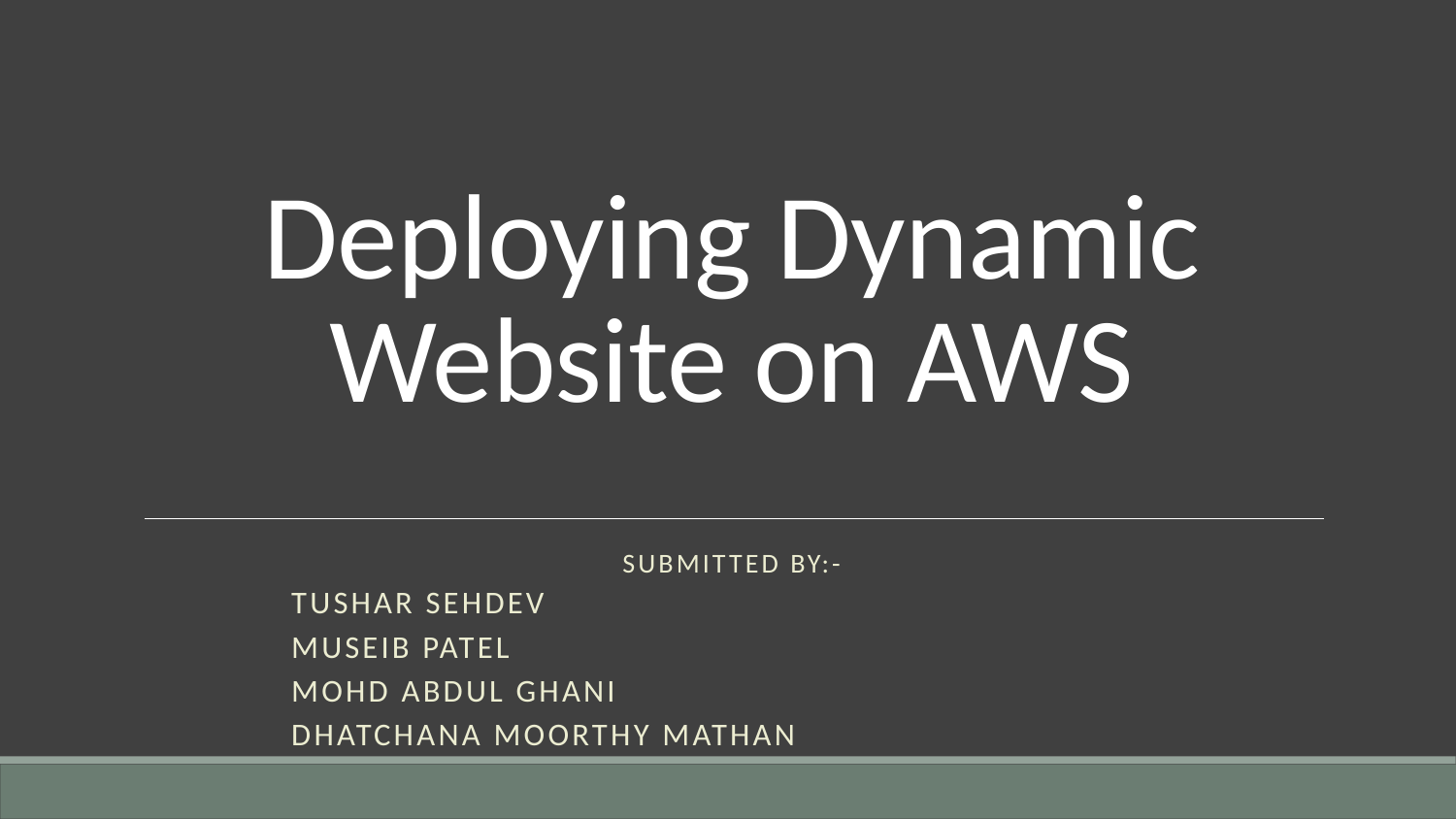

# Deploying Dynamic Website on AWS
SUBMITTED BY:-
Tushar Sehdev
Museib Patel
Mohd Abdul Ghani
Dhatchana Moorthy Mathan